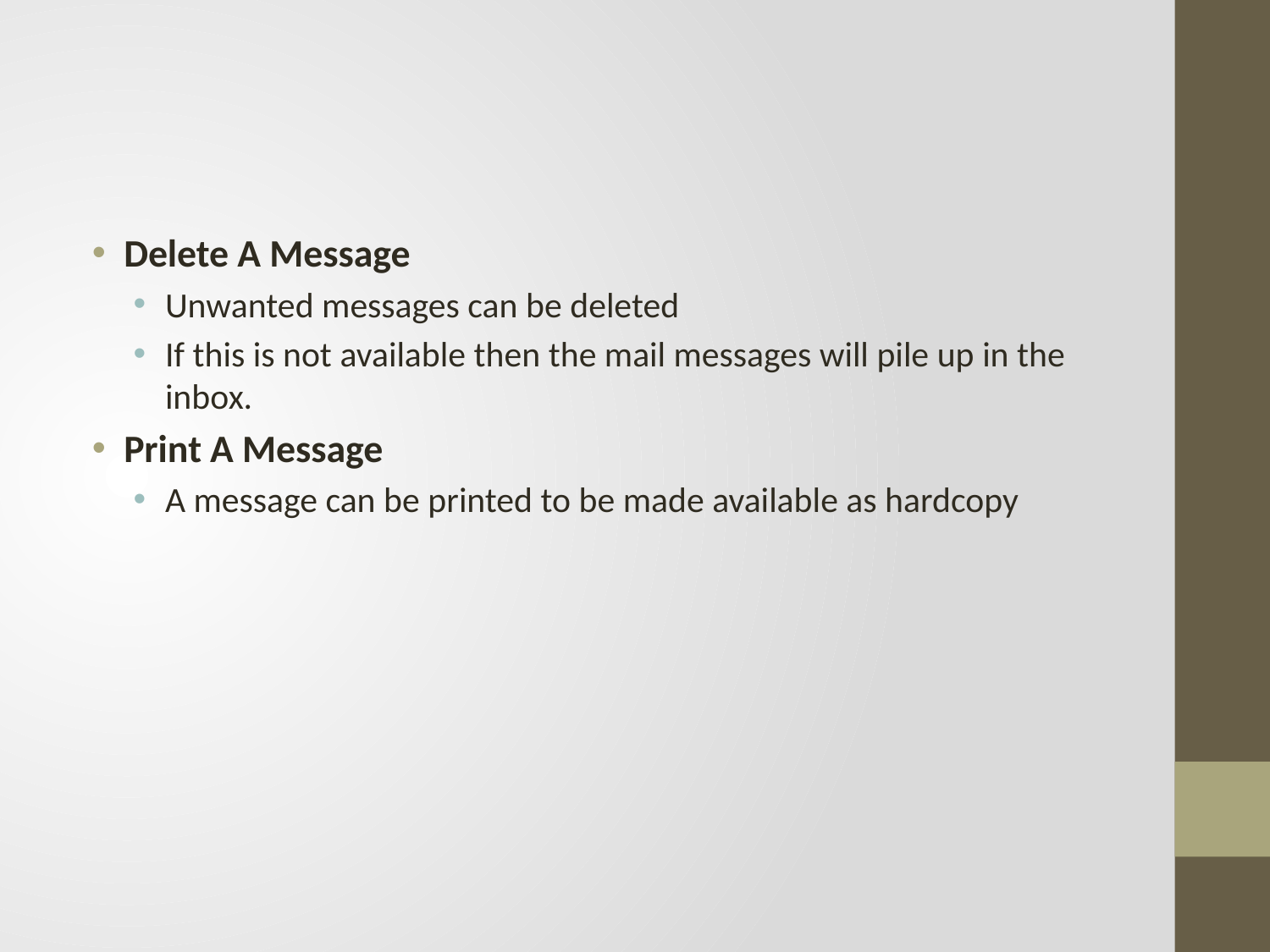

#
Delete A Message
Unwanted messages can be deleted
If this is not available then the mail messages will pile up in the inbox.
Print A Message
A message can be printed to be made available as hardcopy